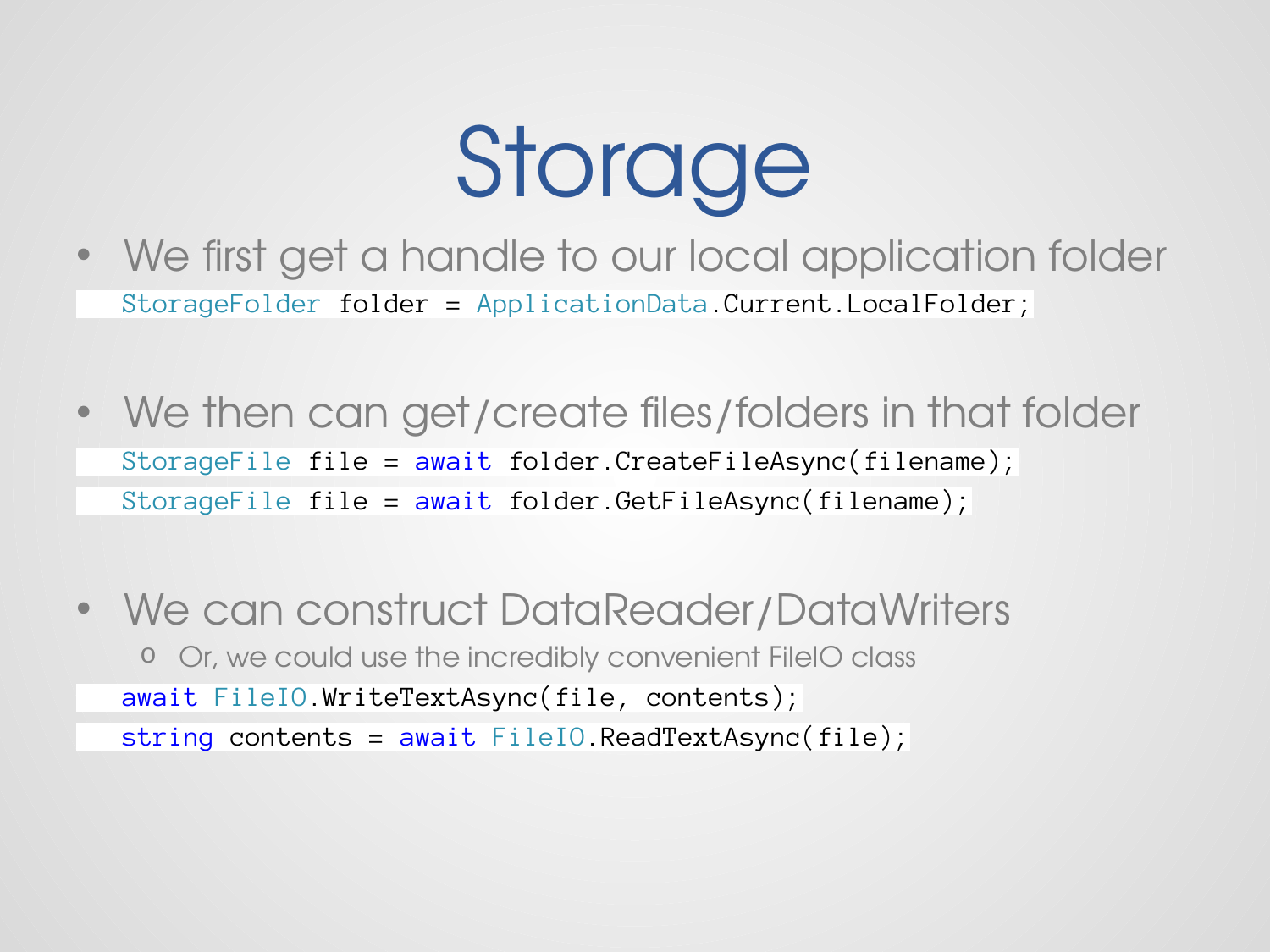

# Storage
We first get a handle to our local application folder
   StorageFolder folder = ApplicationData.Current.LocalFolder;

We then can get/create files/folders in that folder
   StorageFile file = await folder.CreateFileAsync(filename);
   StorageFile file = await folder.GetFileAsync(filename);

We can construct DataReader/DataWriters
Or, we could use the incredibly convenient FileIO class
   await FileIO.WriteTextAsync(file, contents);
   string contents = await FileIO.ReadTextAsync(file);